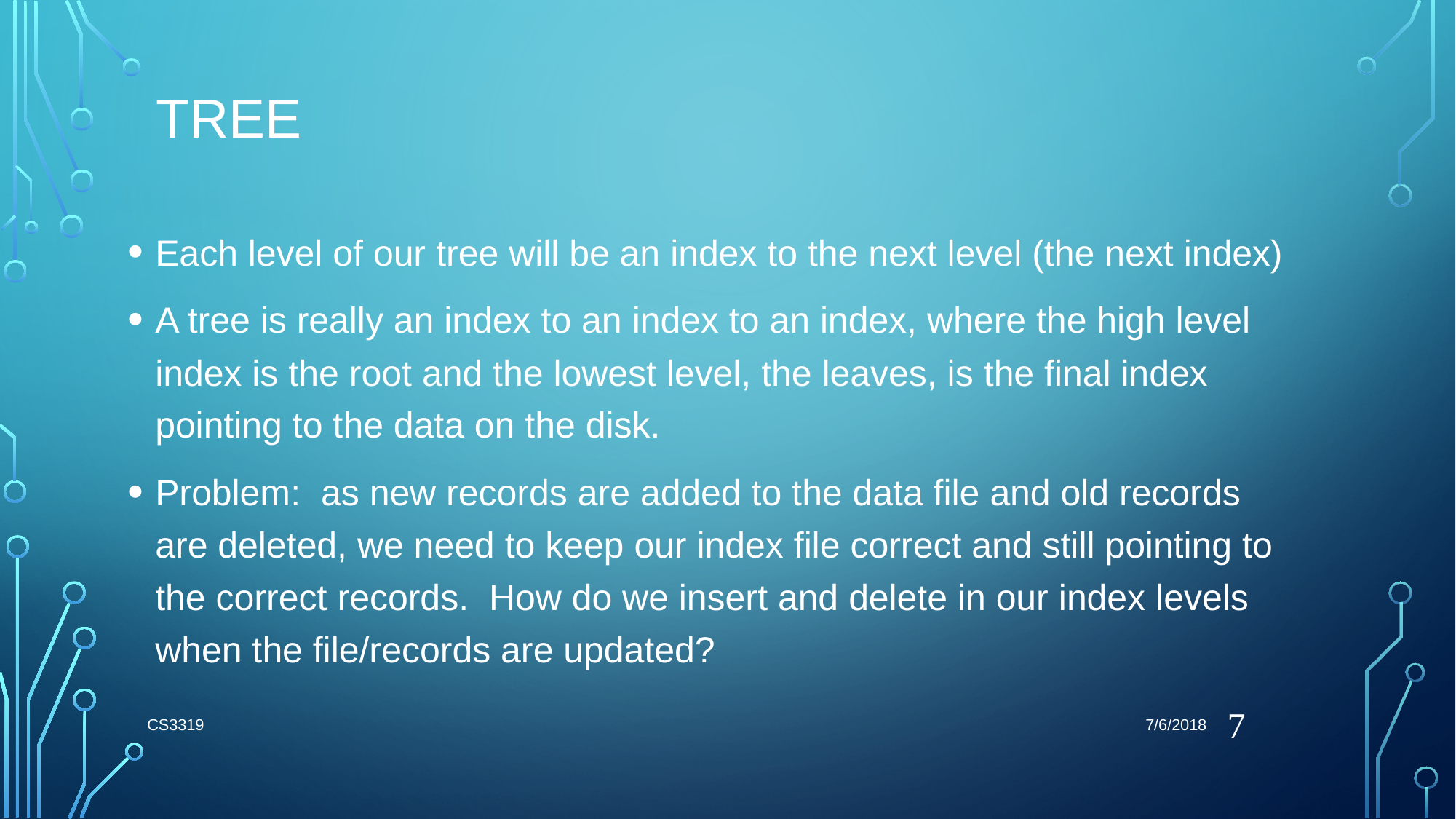

7/6/2018
# Tree
Each level of our tree will be an index to the next level (the next index)
A tree is really an index to an index to an index, where the high level index is the root and the lowest level, the leaves, is the final index pointing to the data on the disk.
Problem:  as new records are added to the data file and old records are deleted, we need to keep our index file correct and still pointing to the correct records.  How do we insert and delete in our index levels when the file/records are updated?
7
CS3319